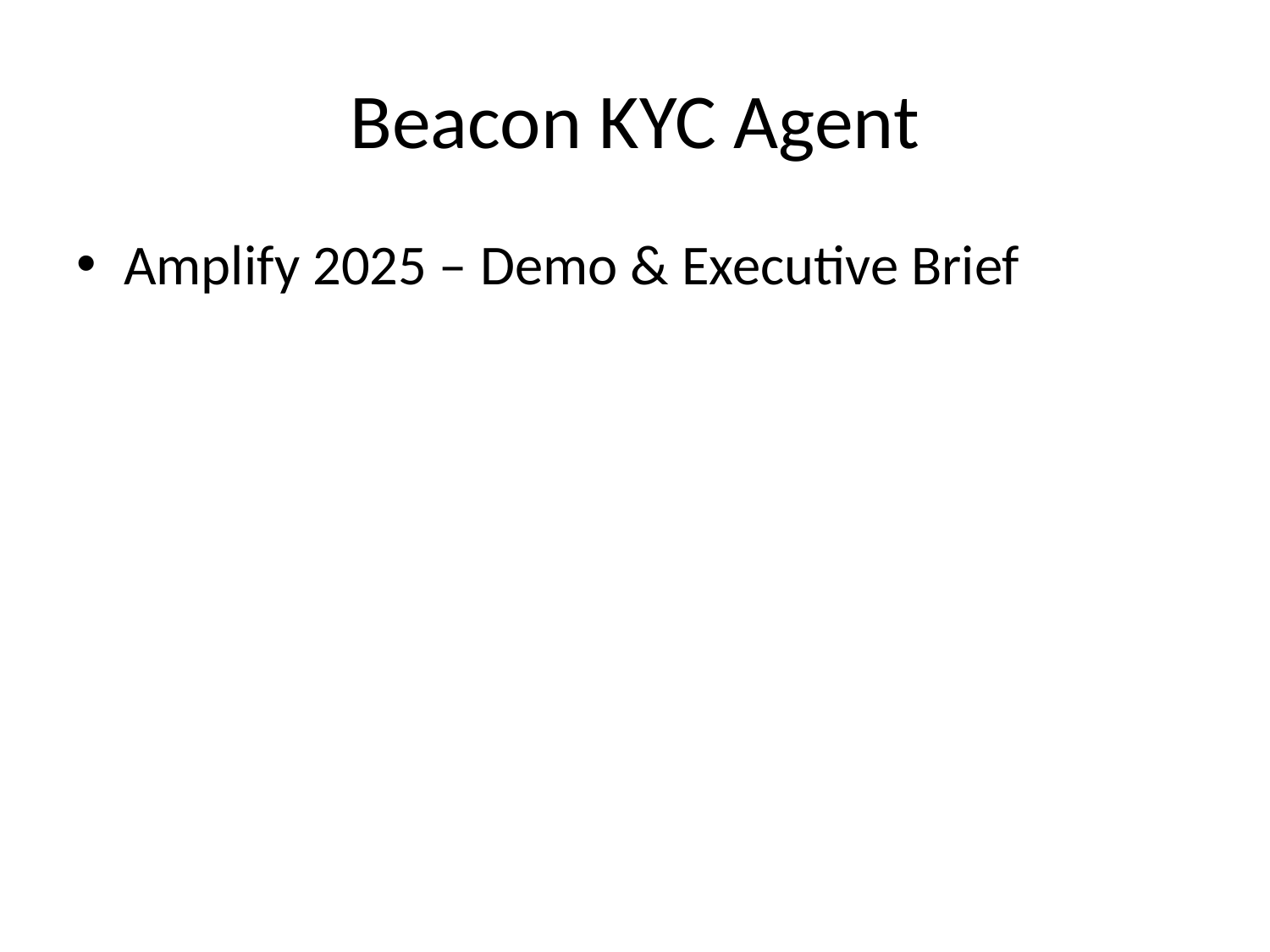

# Beacon KYC Agent
Amplify 2025 – Demo & Executive Brief